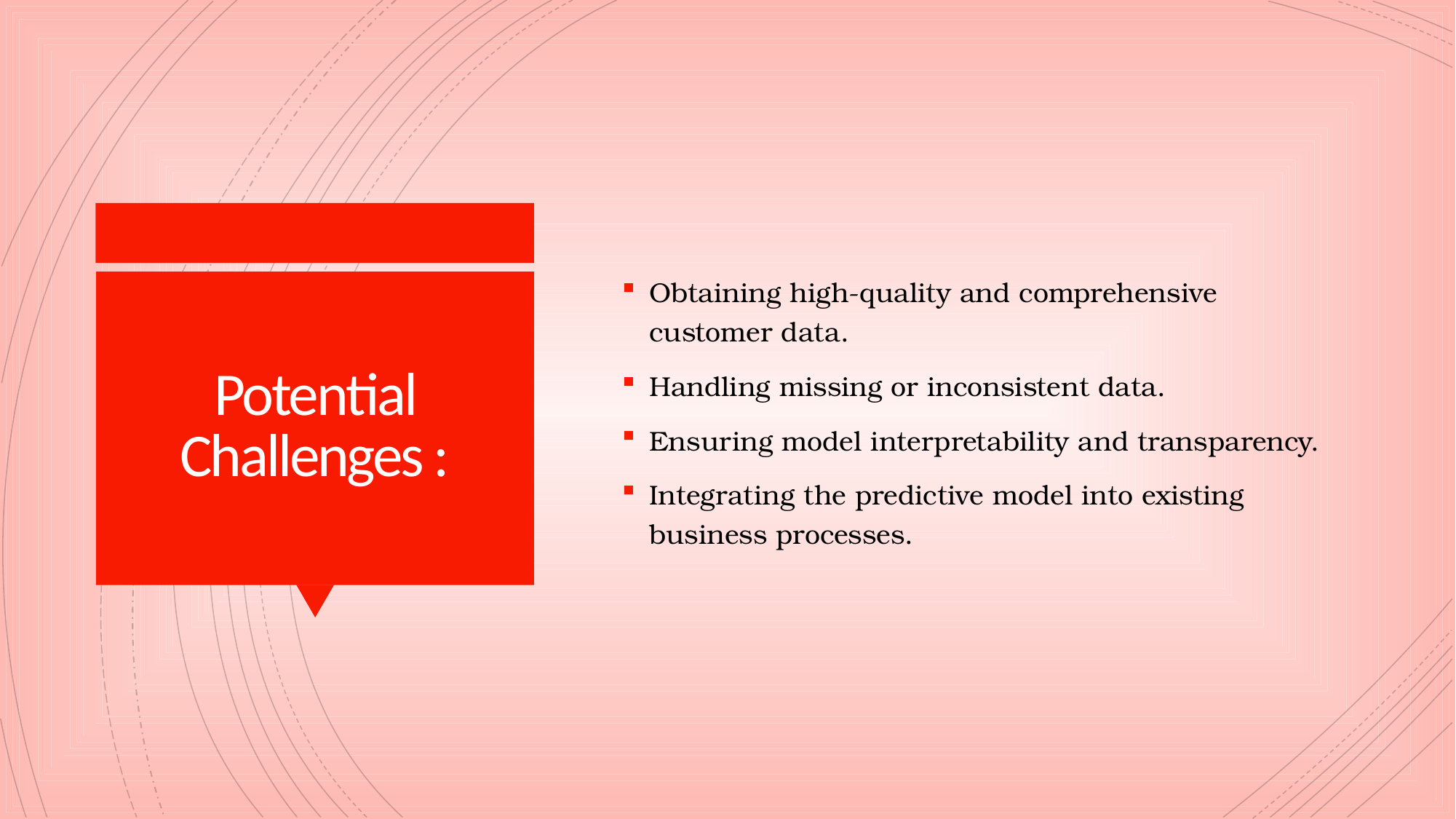

Obtaining high-quality and comprehensive customer data.
Handling missing or inconsistent data.
Ensuring model interpretability and transparency.
Integrating the predictive model into existing business processes.
# Potential Challenges :